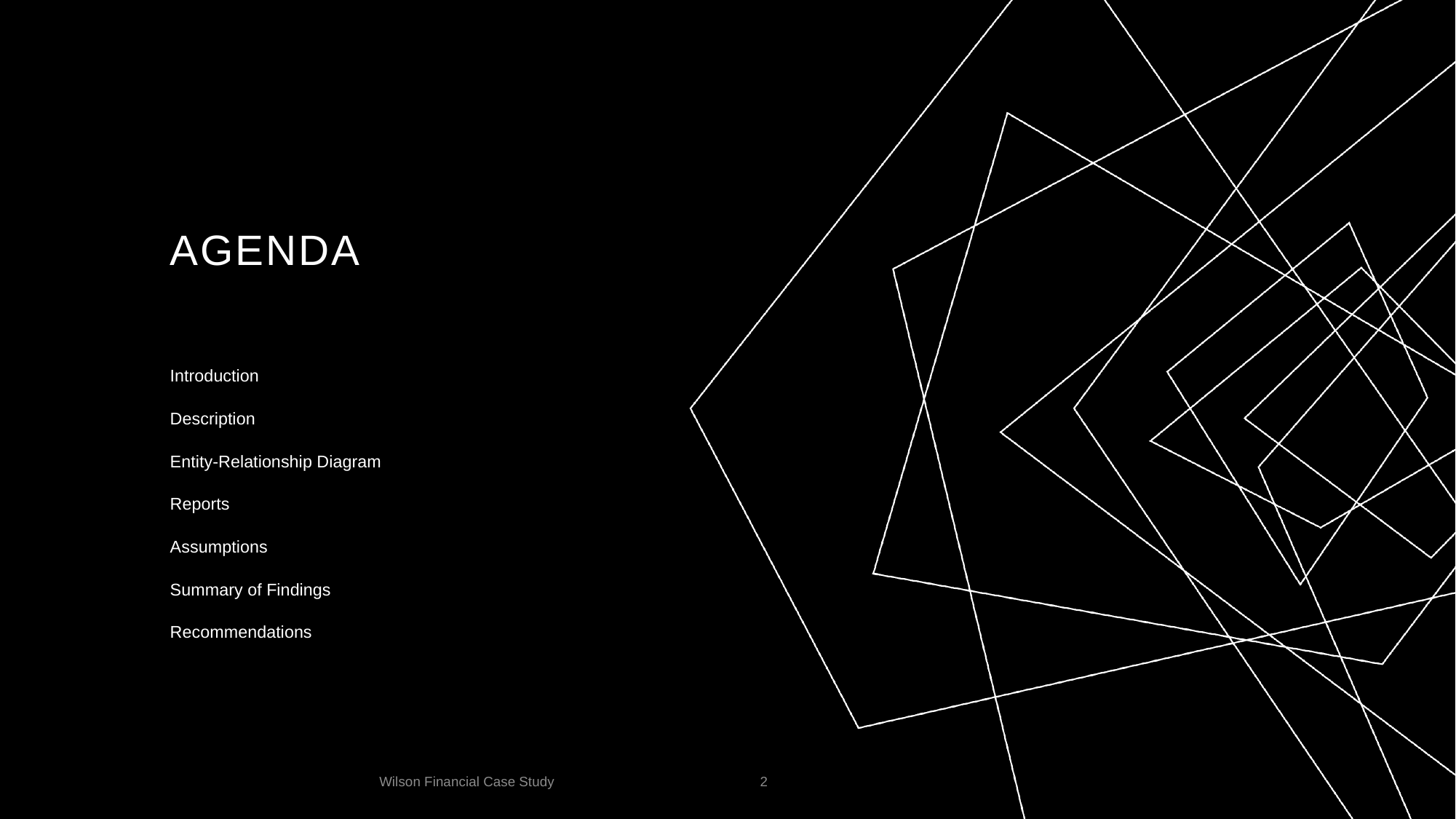

# AGENDA
Introduction
Description
Entity-Relationship Diagram
Reports
Assumptions
Summary of Findings
Recommendations
Wilson Financial Case Study
2